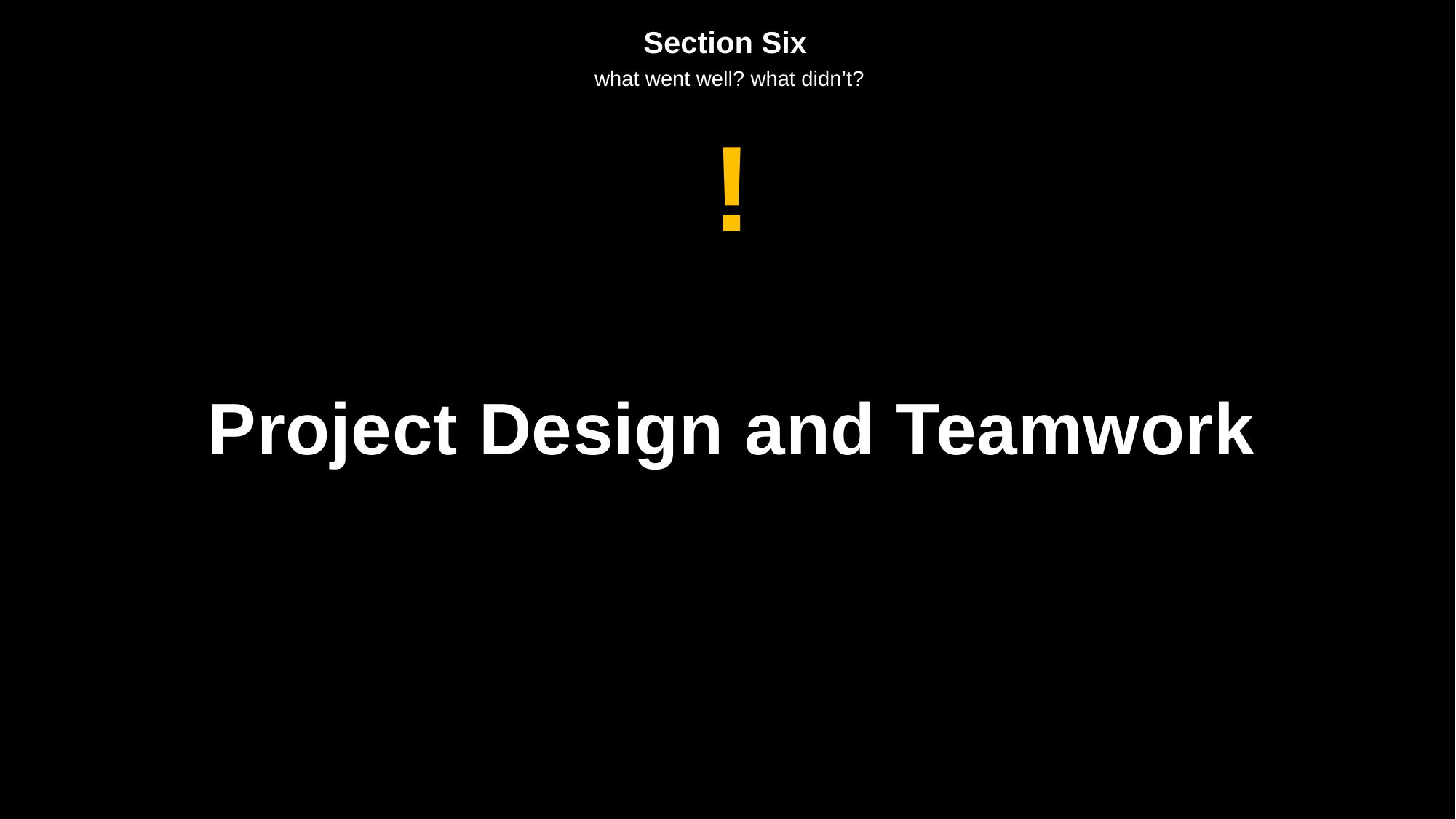

Section Six
what went well? what didn’t?
!
# Project Design and Teamwork